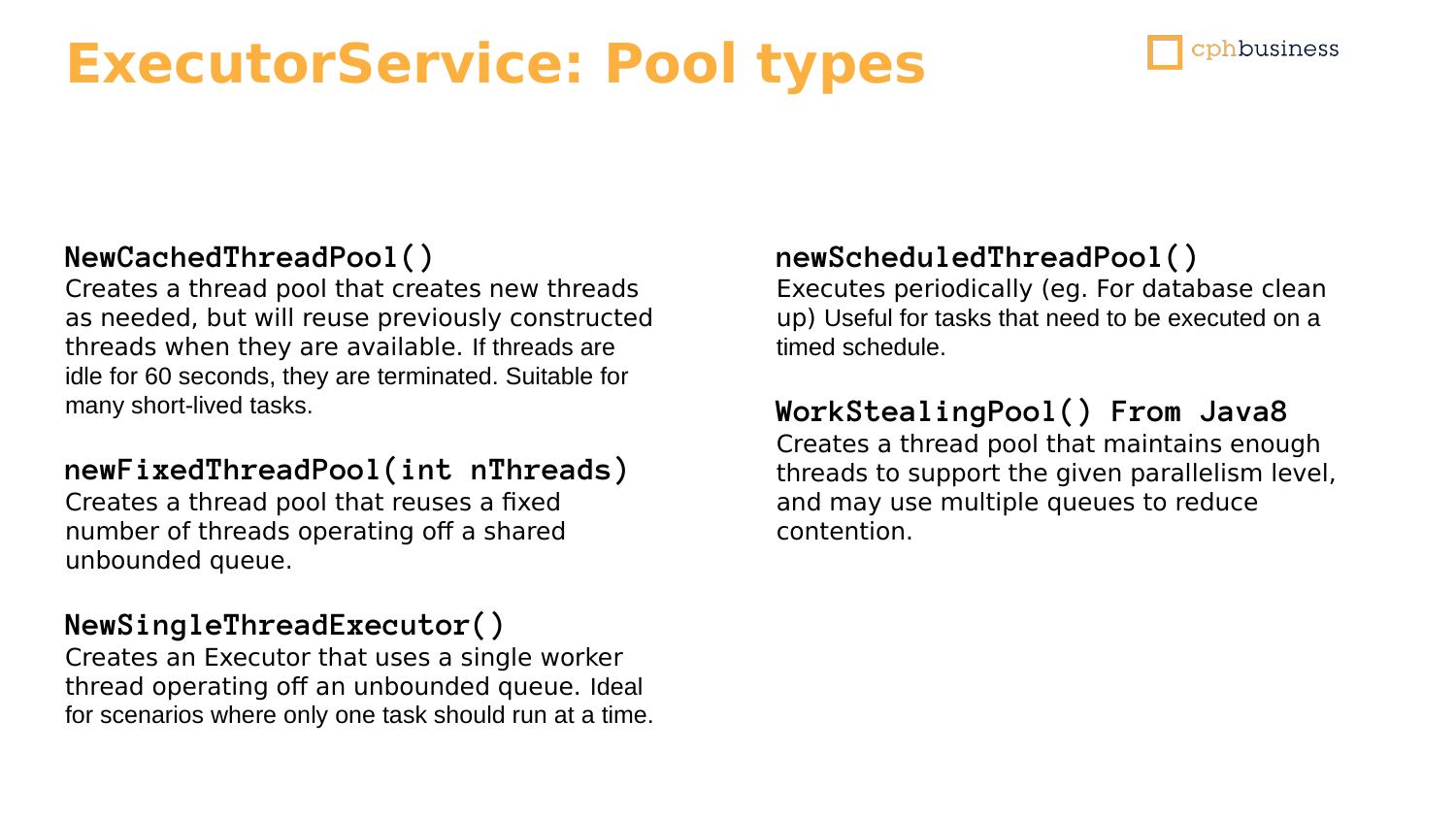

ExecutorService: Pool types
newScheduledThreadPool()
Executes periodically (eg. For database clean up) Useful for tasks that need to be executed on a timed schedule.
WorkStealingPool() From Java8
Creates a thread pool that maintains enough threads to support the given parallelism level, and may use multiple queues to reduce contention.
NewCachedThreadPool()
Creates a thread pool that creates new threads as needed, but will reuse previously constructed threads when they are available. If threads are idle for 60 seconds, they are terminated. Suitable for many short-lived tasks.
newFixedThreadPool(int nThreads)
Creates a thread pool that reuses a fixed number of threads operating off a shared unbounded queue.
NewSingleThreadExecutor()
Creates an Executor that uses a single worker thread operating off an unbounded queue. Ideal for scenarios where only one task should run at a time.